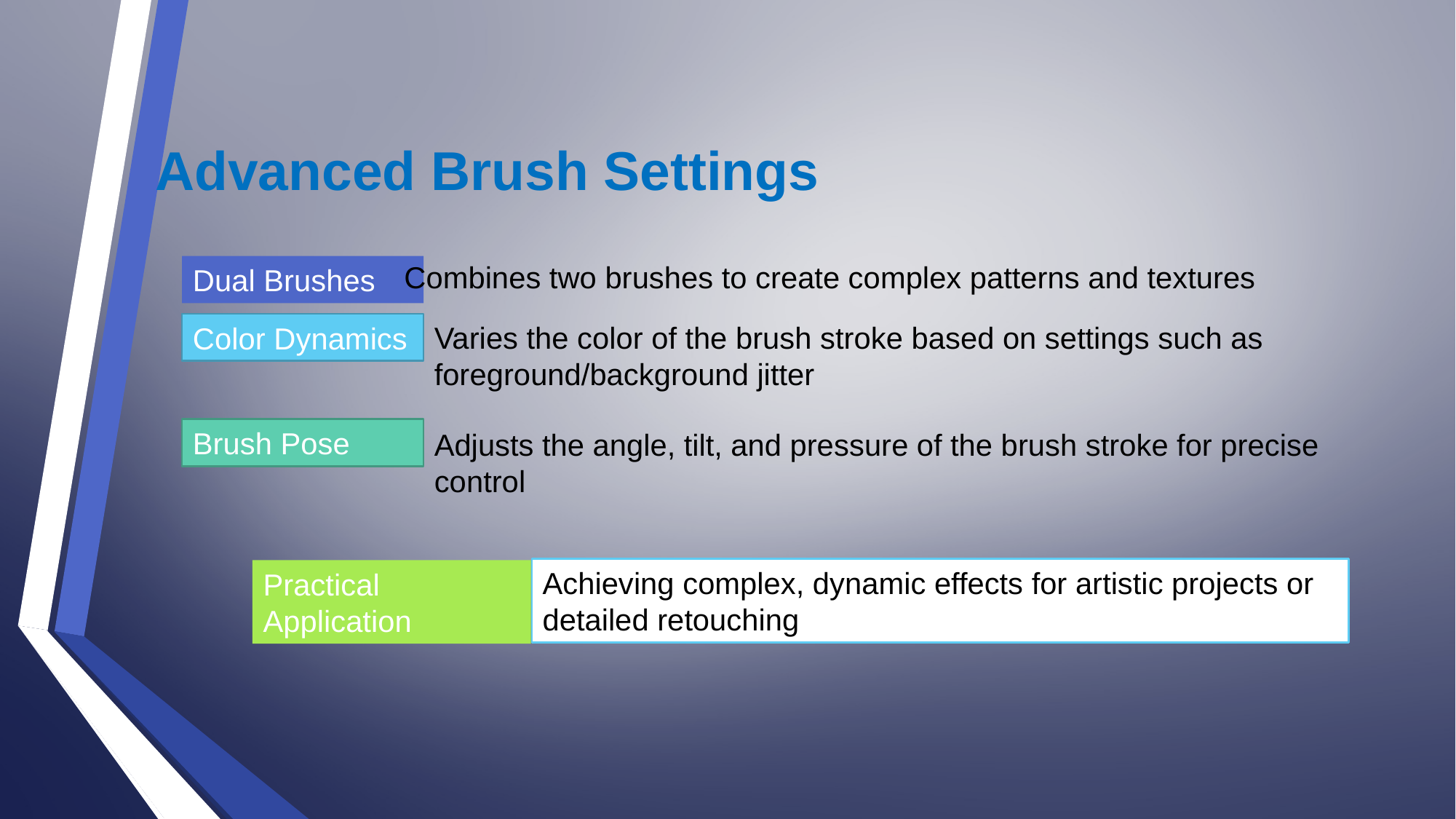

Advanced Brush Settings
Combines two brushes to create complex patterns and textures
Dual Brushes
Varies the color of the brush stroke based on settings such as foreground/background jitter
Color Dynamics
Brush Pose
Adjusts the angle, tilt, and pressure of the brush stroke for precise control
Achieving complex, dynamic effects for artistic projects or detailed retouching
Practical Application